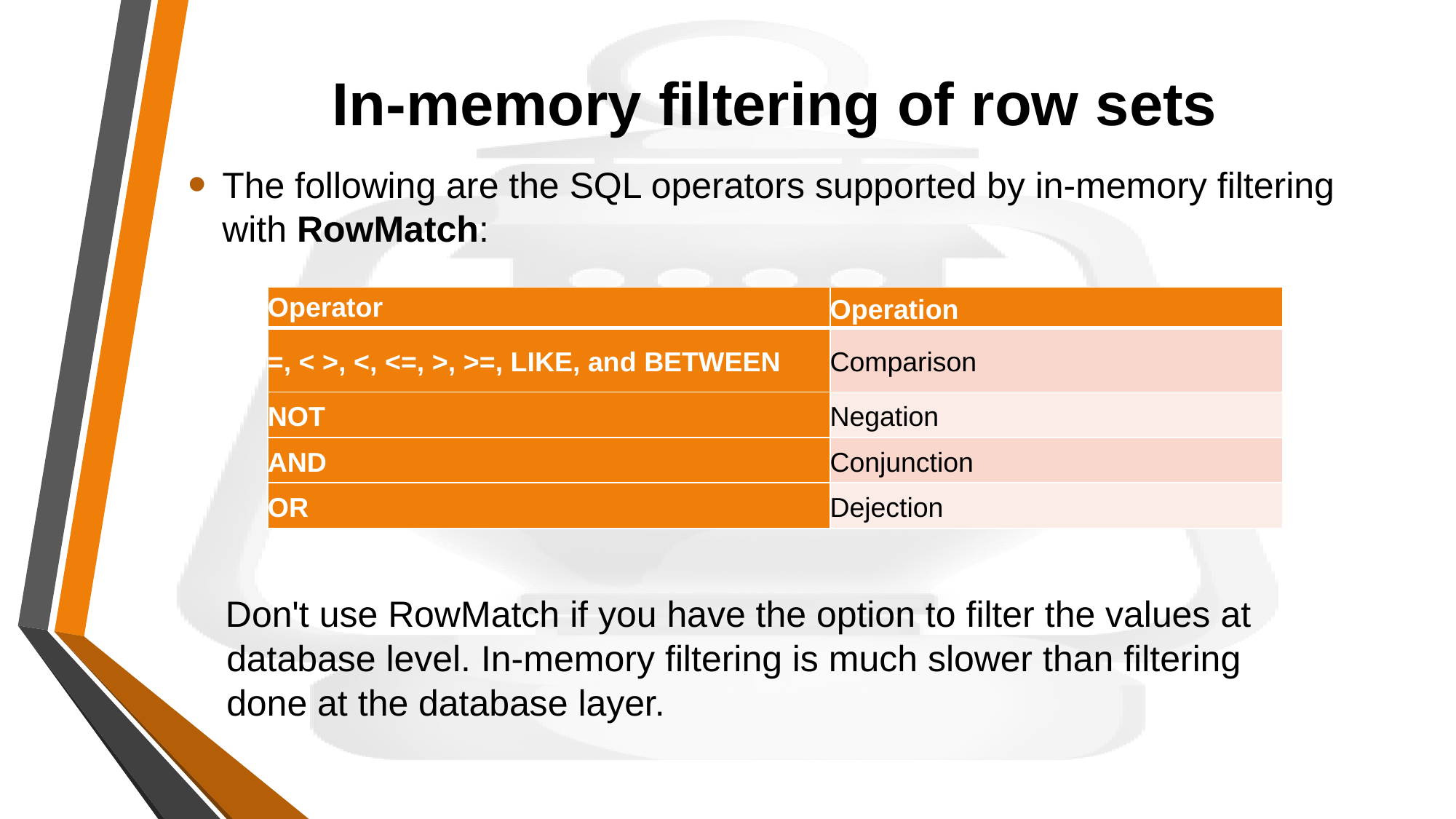

# In-memory filtering of row sets
The following are the SQL operators supported by in-memory filtering with RowMatch:
| Operator | Operation |
| --- | --- |
| =, < >, <, <=, >, >=, LIKE, and BETWEEN | Comparison |
| NOT | Negation |
| AND | Conjunction |
| OR | Dejection |
Don't use RowMatch if you have the option to filter the values at database level. In-memory filtering is much slower than filtering done at the database layer.